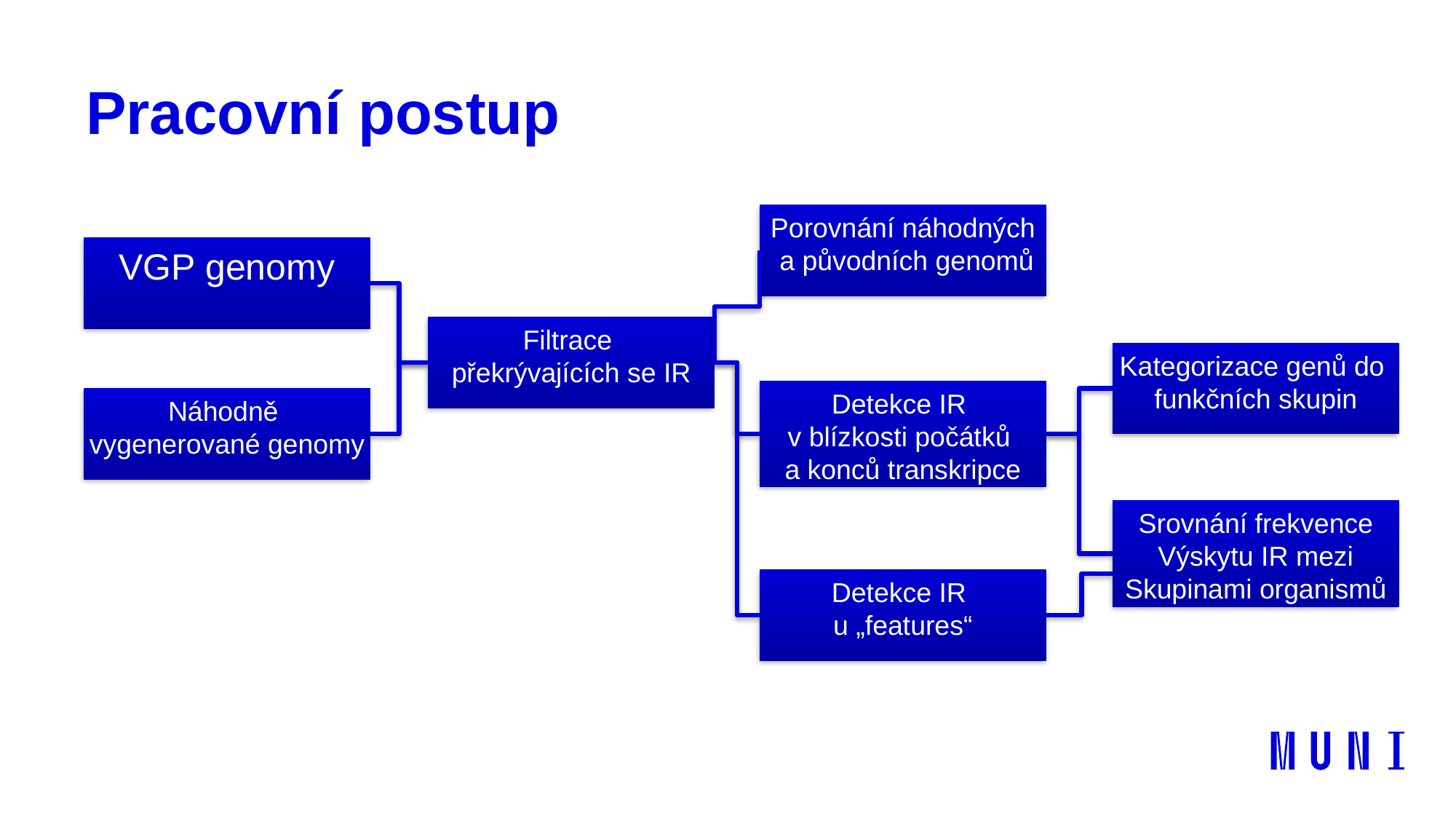

# Pracovní postup
Porovnání náhodných
 a původních genomů
VGP genomy
Filtrace
překrývajících se IR
Kategorizace genů do
funkčních skupin
Detekce IR
v blízkosti počátků
a konců transkripce
Náhodně
vygenerované genomy
Srovnání frekvence
Výskytu IR mezi
Skupinami organismů
Detekce IR
u „features“